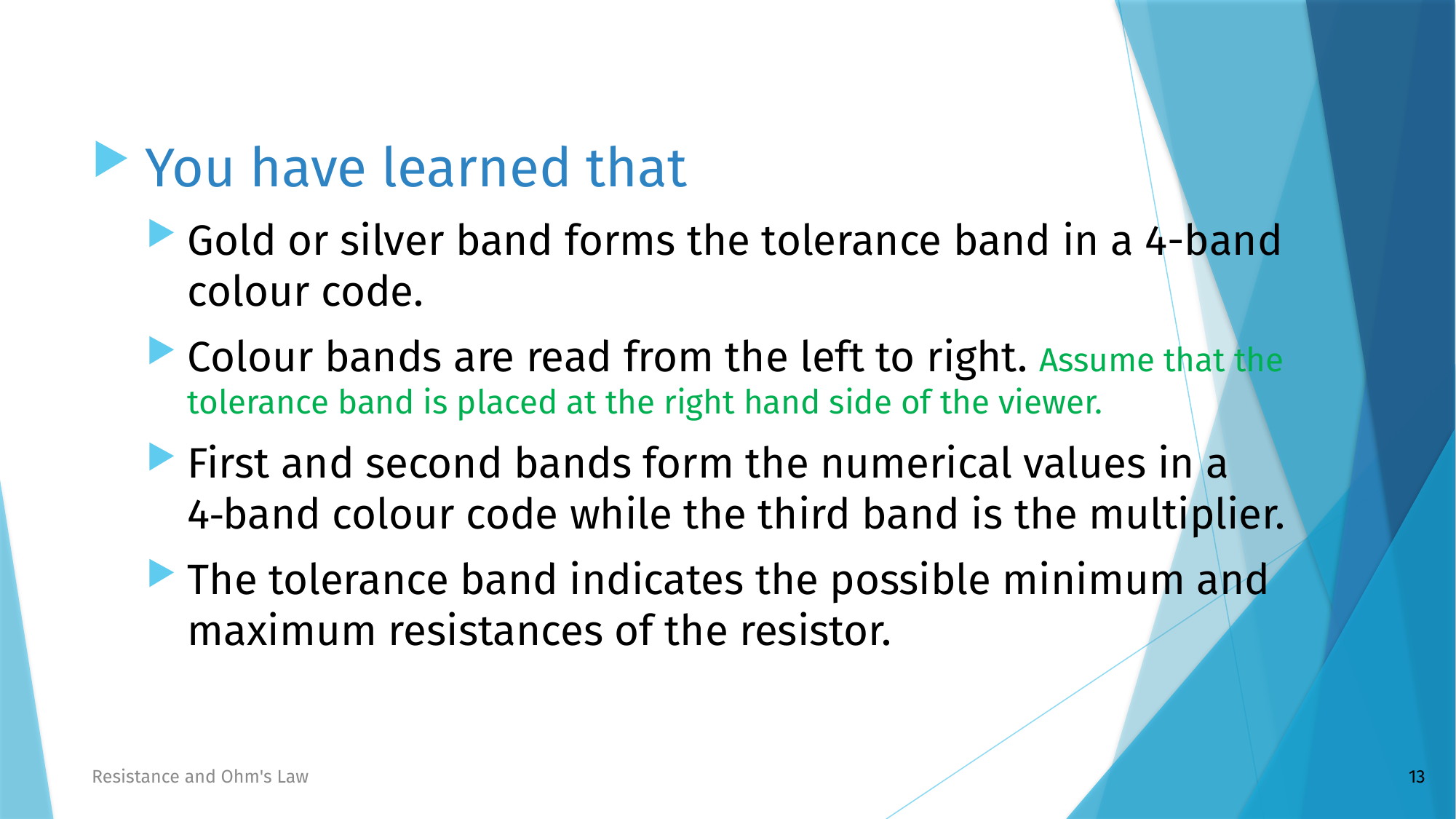

You have learned that
Gold or silver band forms the tolerance band in a 4-band colour code.
Colour bands are read from the left to right. Assume that the tolerance band is placed at the right hand side of the viewer.
First and second bands form the numerical values in a 4‑band colour code while the third band is the multiplier.
The tolerance band indicates the possible minimum and maximum resistances of the resistor.
Resistance and Ohm's Law
13